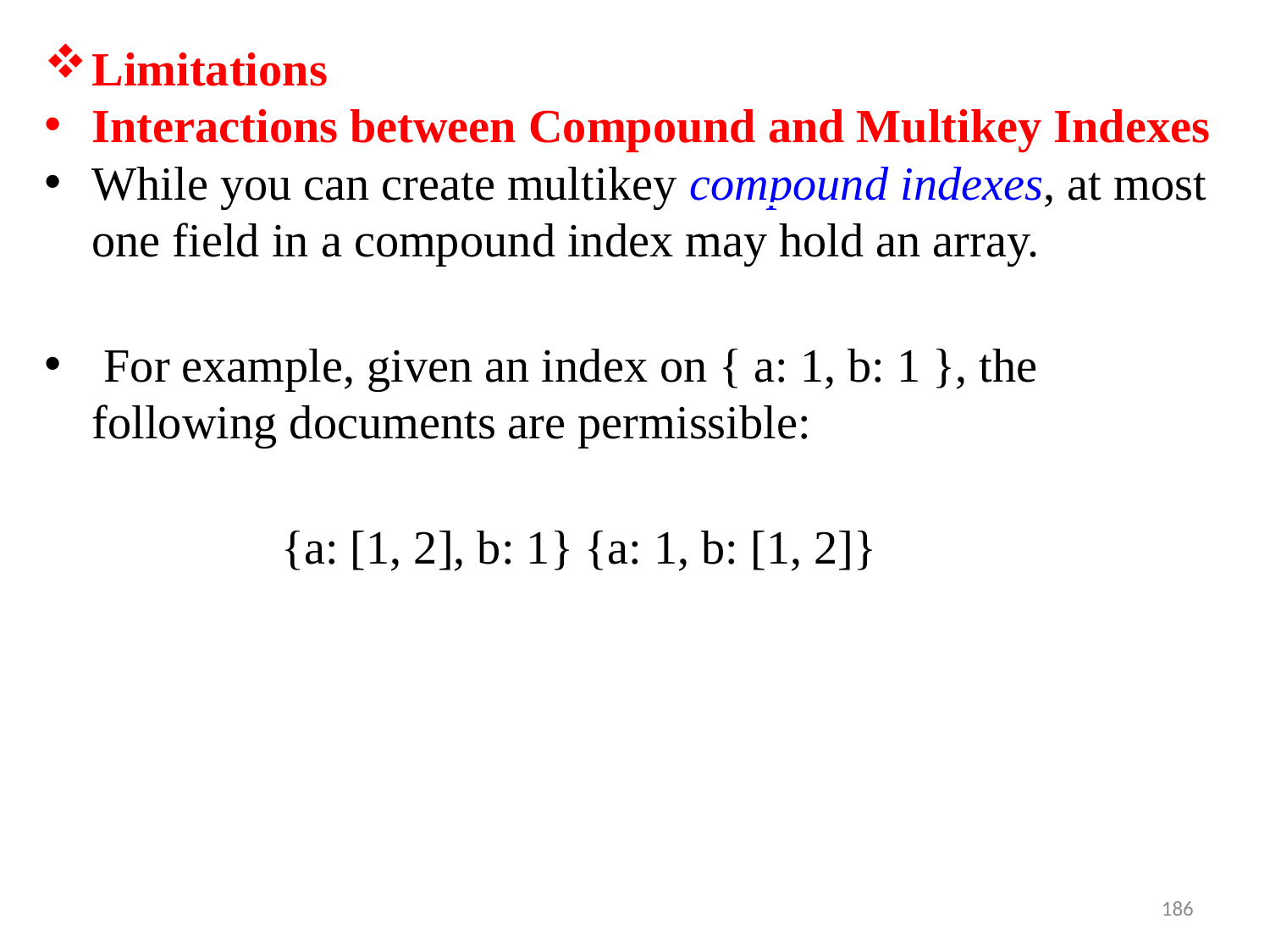

Limitations
Interactions between Compound and Multikey Indexes
While you can create multikey compound indexes, at most one field in a compound index may hold an array.

 For example, given an index on { a: 1, b: 1 }, the following documents are permissible:

                    {a: [1, 2], b: 1} {a: 1, b: [1, 2]}
186